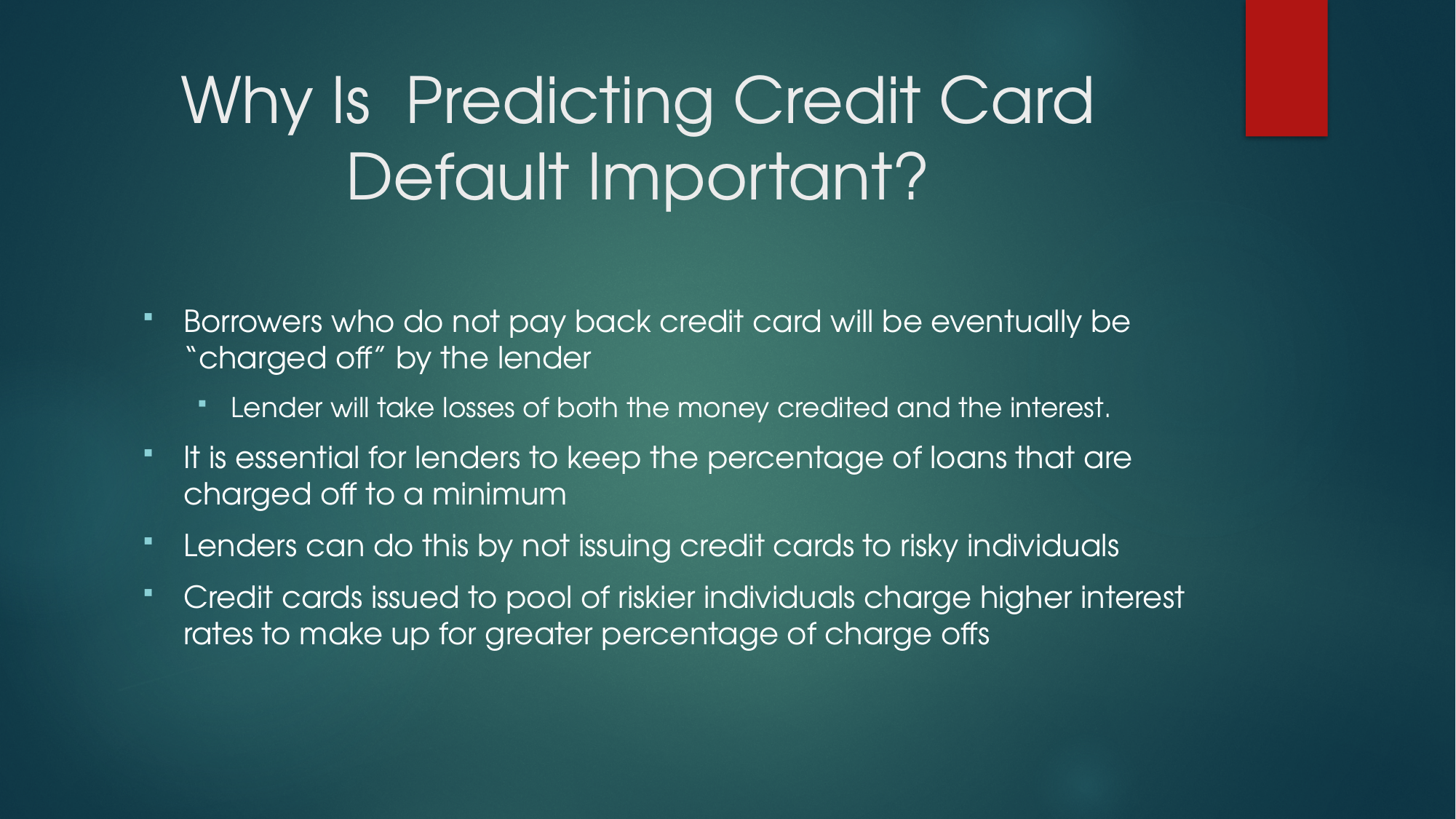

# Why Is  Predicting Credit Card Default Important?

Borrowers who do not pay back credit card will be eventually be “charged off” by the lender
Lender will take losses of both the money credited and the interest.
It is essential for lenders to keep the percentage of loans that are charged off to a minimum
Lenders can do this by not issuing credit cards to risky individuals
Credit cards issued to pool of riskier individuals charge higher interest rates to make up for greater percentage of charge offs